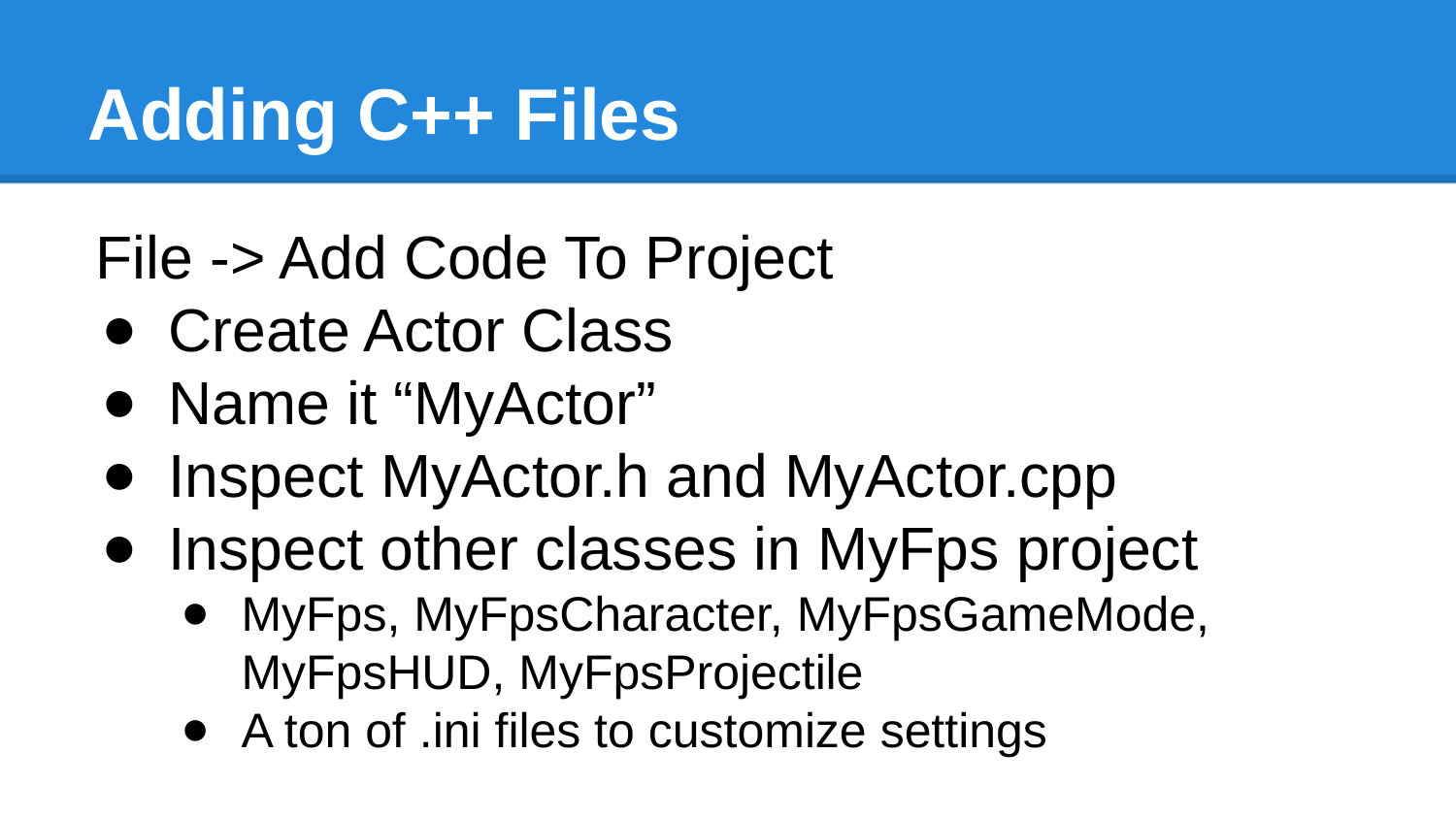

# Adding C++ Files
File -> Add Code To Project
Create Actor Class
Name it “MyActor”
Inspect MyActor.h and MyActor.cpp
Inspect other classes in MyFps project
MyFps, MyFpsCharacter, MyFpsGameMode, MyFpsHUD, MyFpsProjectile
A ton of .ini files to customize settings